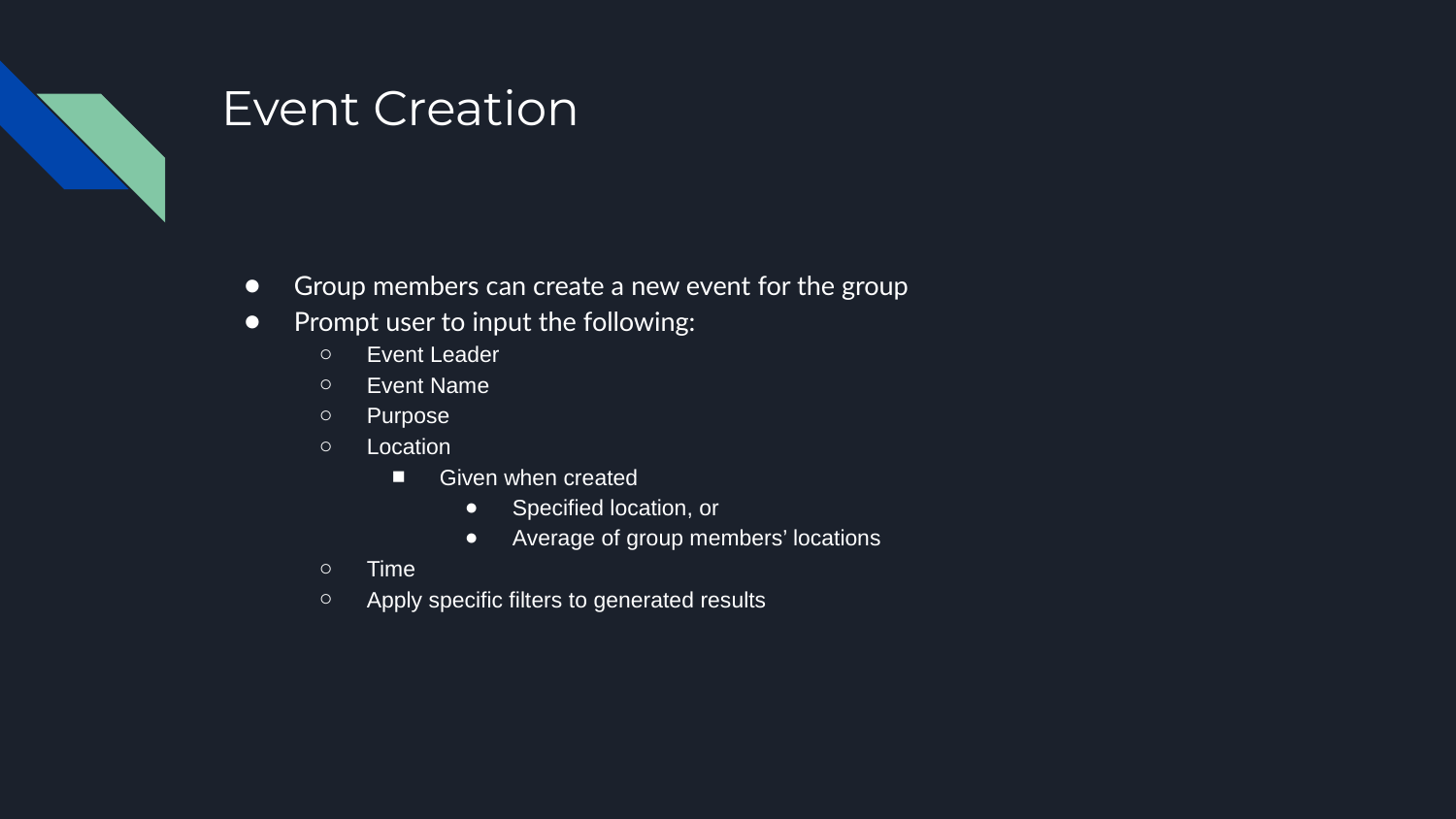

# Event Creation
Group members can create a new event for the group
Prompt user to input the following:
Event Leader
Event Name
Purpose
Location
Given when created
Specified location, or
Average of group members’ locations
Time
Apply specific filters to generated results